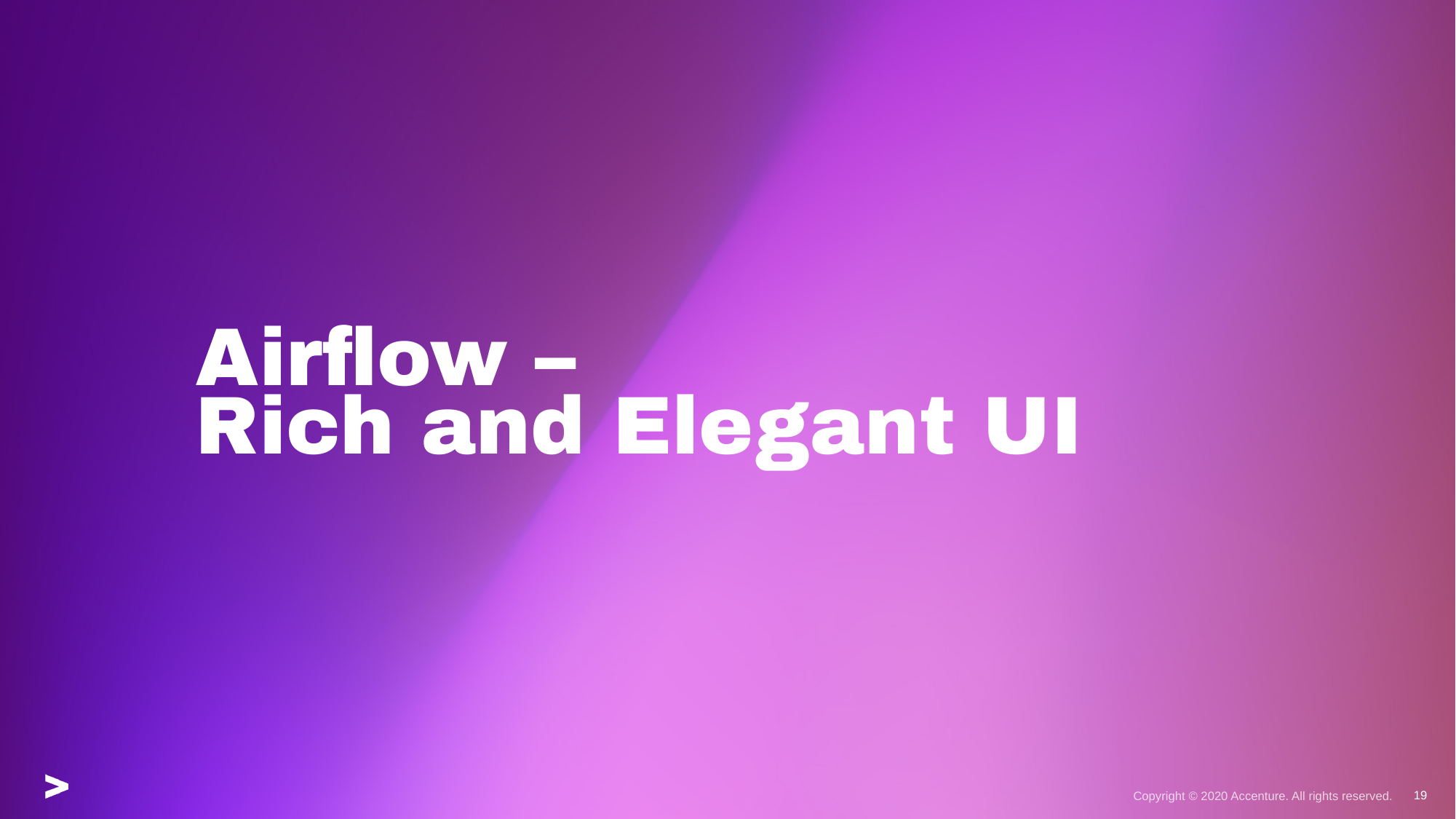

# Airflow – Rich and Elegant UI
19